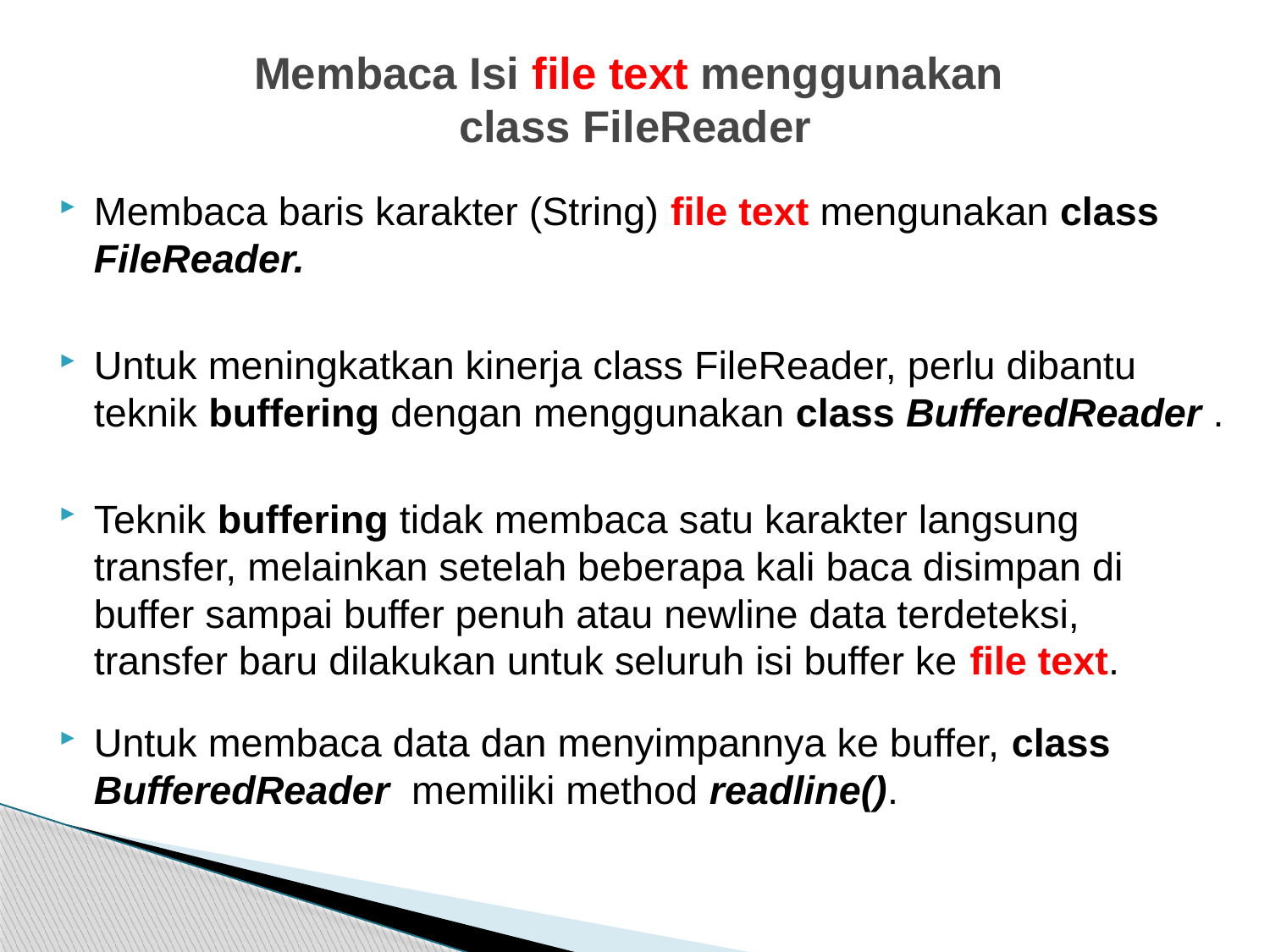

# Membaca Isi file text menggunakan class FileReader
Membaca baris karakter (String) file text mengunakan class FileReader.

Untuk meningkatkan kinerja class FileReader, perlu dibantu teknik buffering dengan menggunakan class BufferedReader .

Teknik buffering tidak membaca satu karakter langsung transfer, melainkan setelah beberapa kali baca disimpan di buffer sampai buffer penuh atau newline data terdeteksi, transfer baru dilakukan untuk seluruh isi buffer ke file text.

Untuk membaca data dan menyimpannya ke buffer, class BufferedReader  memiliki method readline().